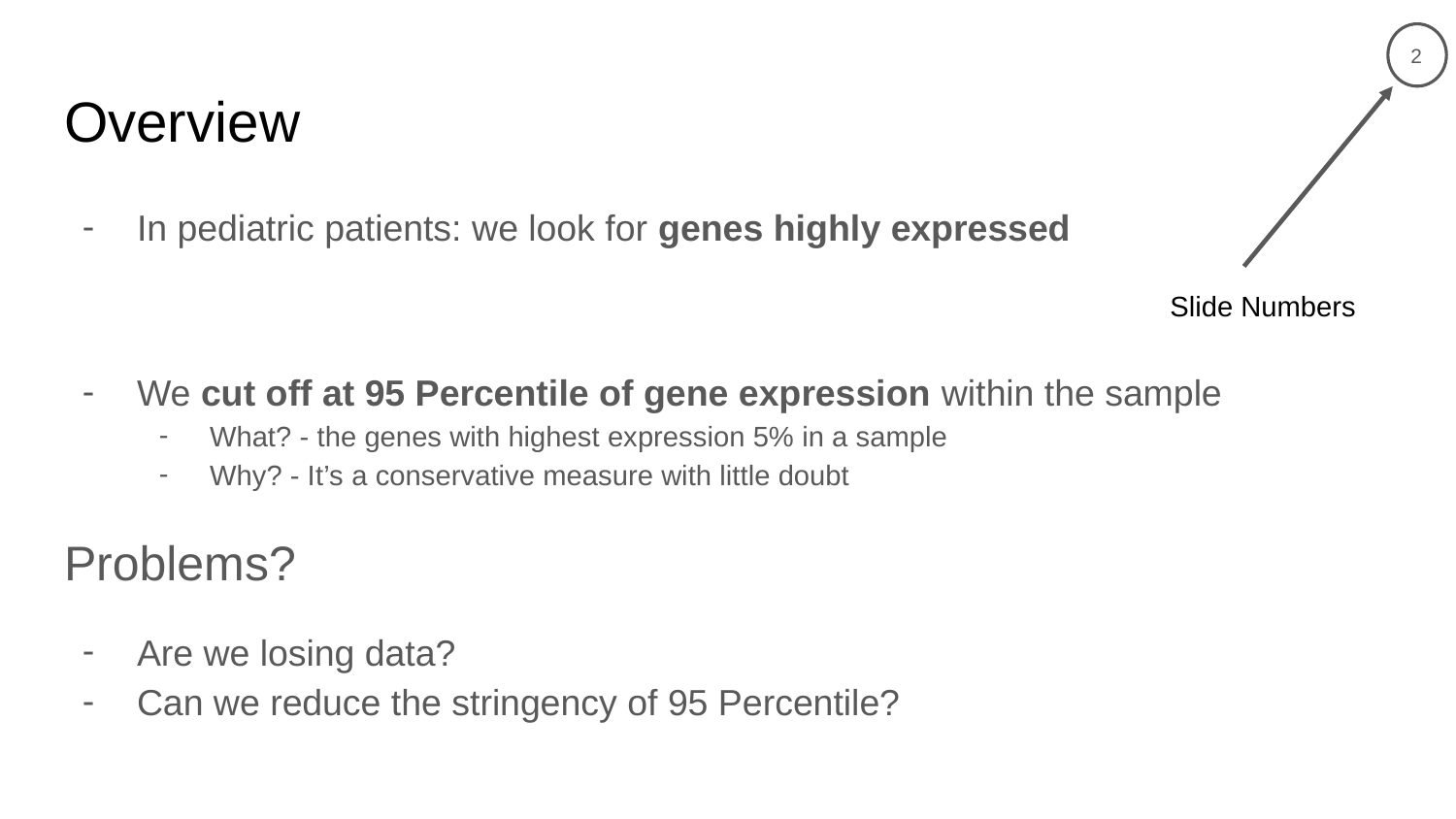

2

# Overview
In pediatric patients: we look for genes highly expressed

We cut off at 95 Percentile of gene expression within the sample
What? - the genes with highest expression 5% in a sample
Why? - It’s a conservative measure with little doubt
Problems?
Are we losing data?
Can we reduce the stringency of 95 Percentile?
Slide Numbers